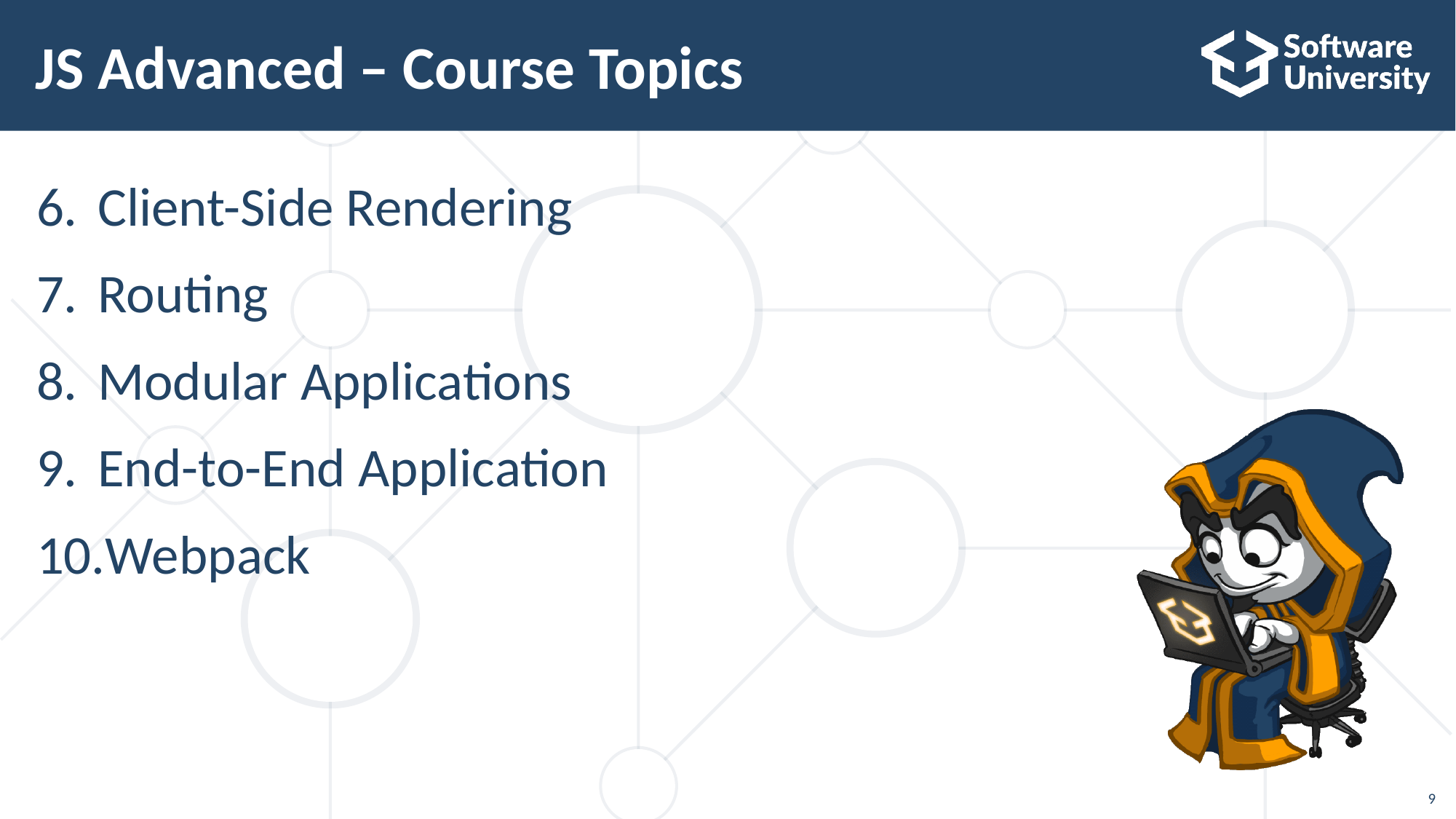

# JS Advanced – Course Topics
Client-Side Rendering
Routing
Modular Applications
End-to-End Application
Webpack
9